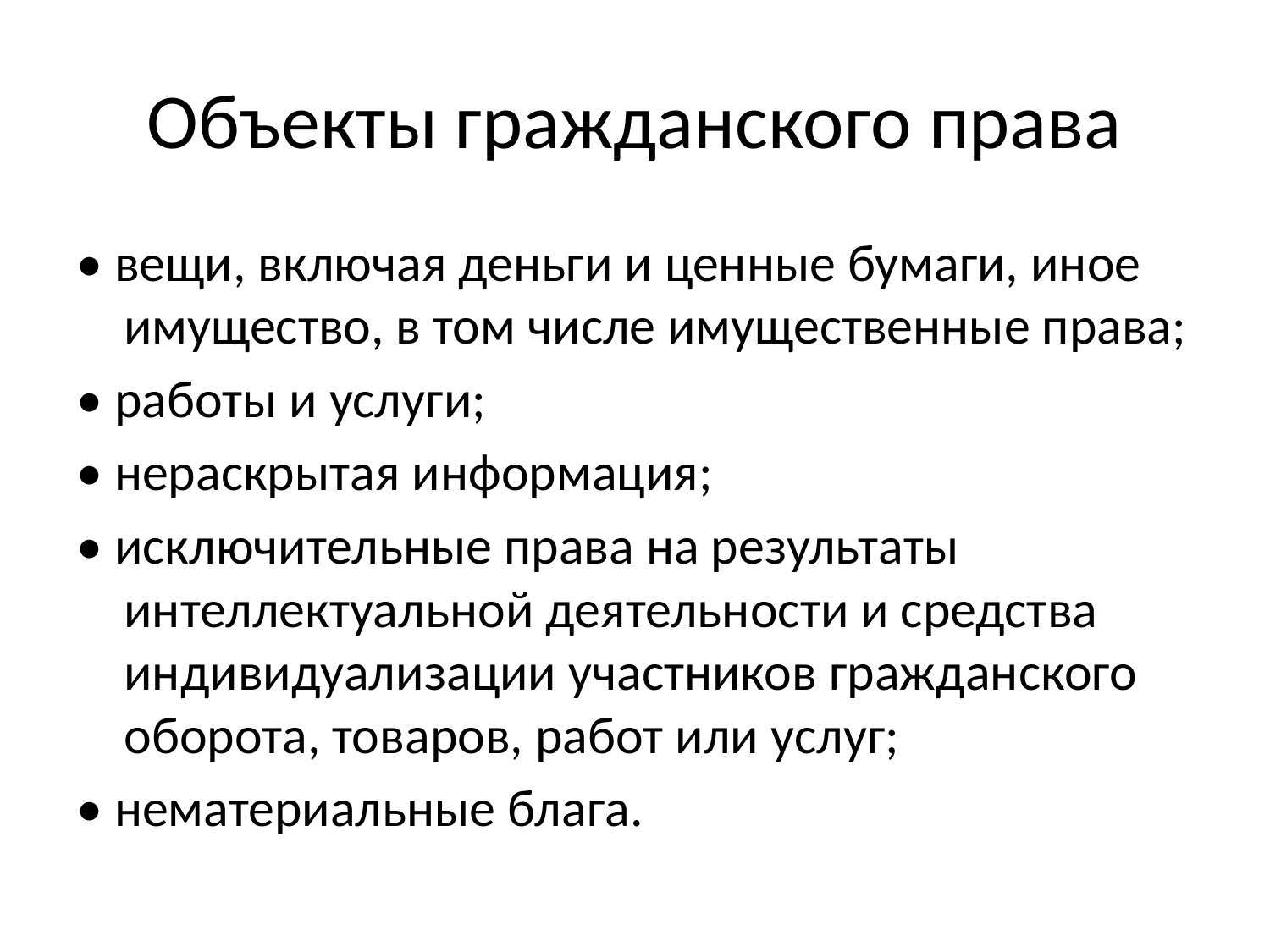

# Объекты гражданского права
• вещи, включая деньги и ценные бумаги, иное имущество, в том числе имущественные права;
• работы и услуги;
• нераскрытая информация;
• исключительные права на результаты интеллектуальной деятельности и средства индивидуализации участников гражданского оборота, товаров, работ или услуг;
• нематериальные блага.